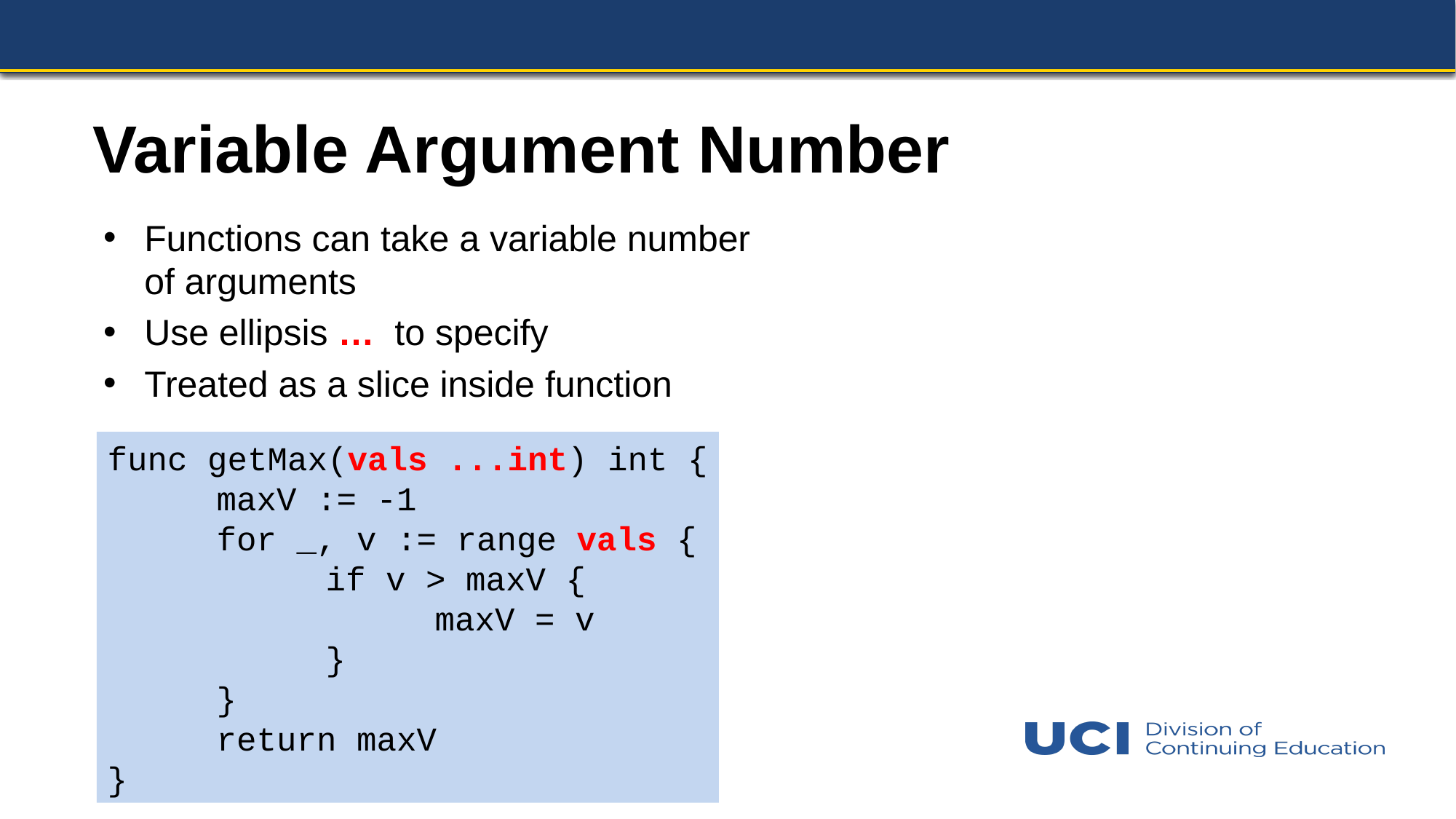

# Variable Argument Number
Functions can take a variable number of arguments
Use ellipsis …  to specify
Treated as a slice inside function
func getMax(vals ...int) int {
	maxV := -1
	for _, v := range vals {
		if v > maxV {
			maxV = v
		}
	}
	return maxV
}